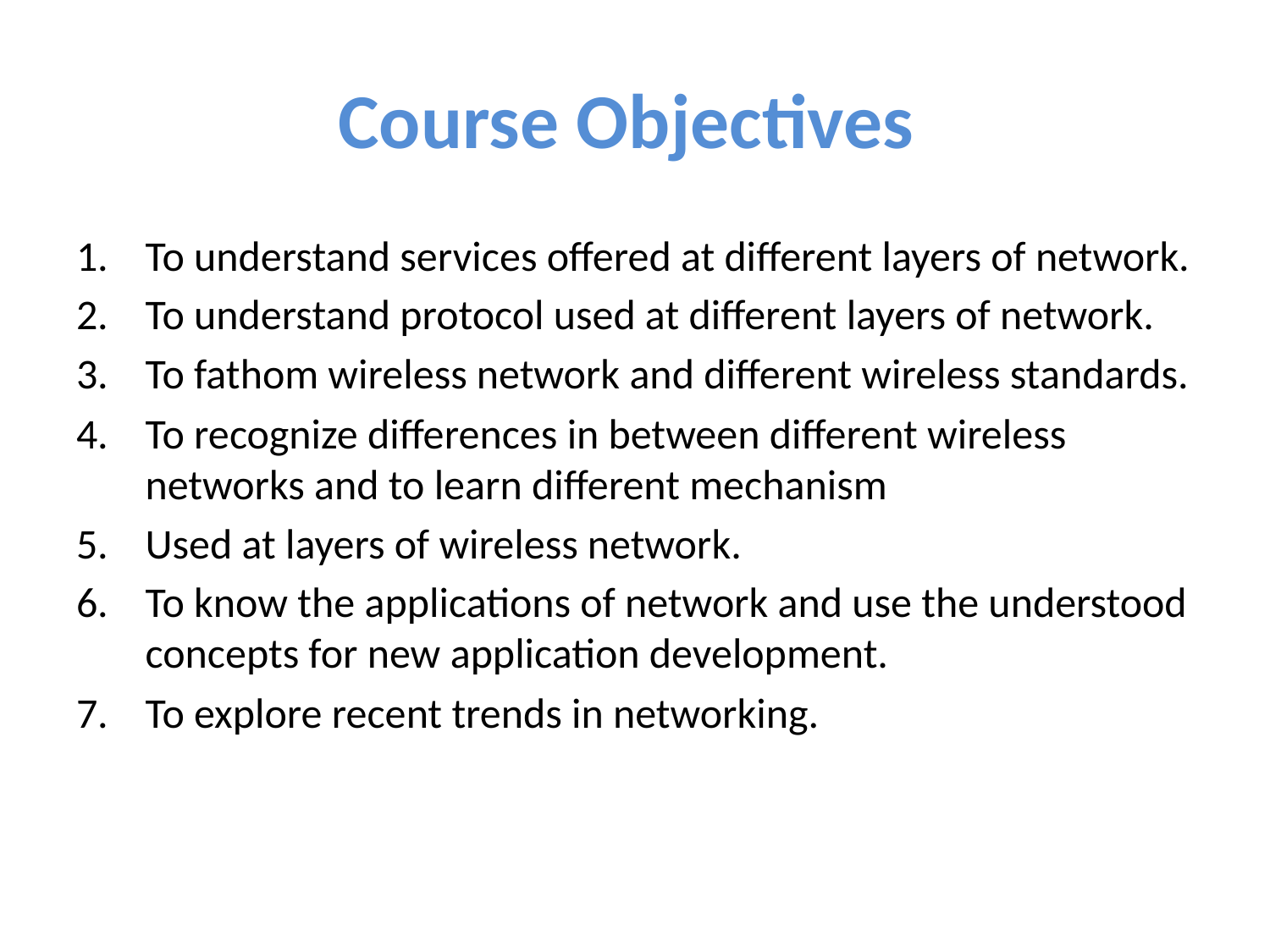

# Course Objectives
To understand services offered at different layers of network.
To understand protocol used at different layers of network.
To fathom wireless network and different wireless standards.
To recognize differences in between different wireless networks and to learn different mechanism
Used at layers of wireless network.
To know the applications of network and use the understood concepts for new application development.
To explore recent trends in networking.